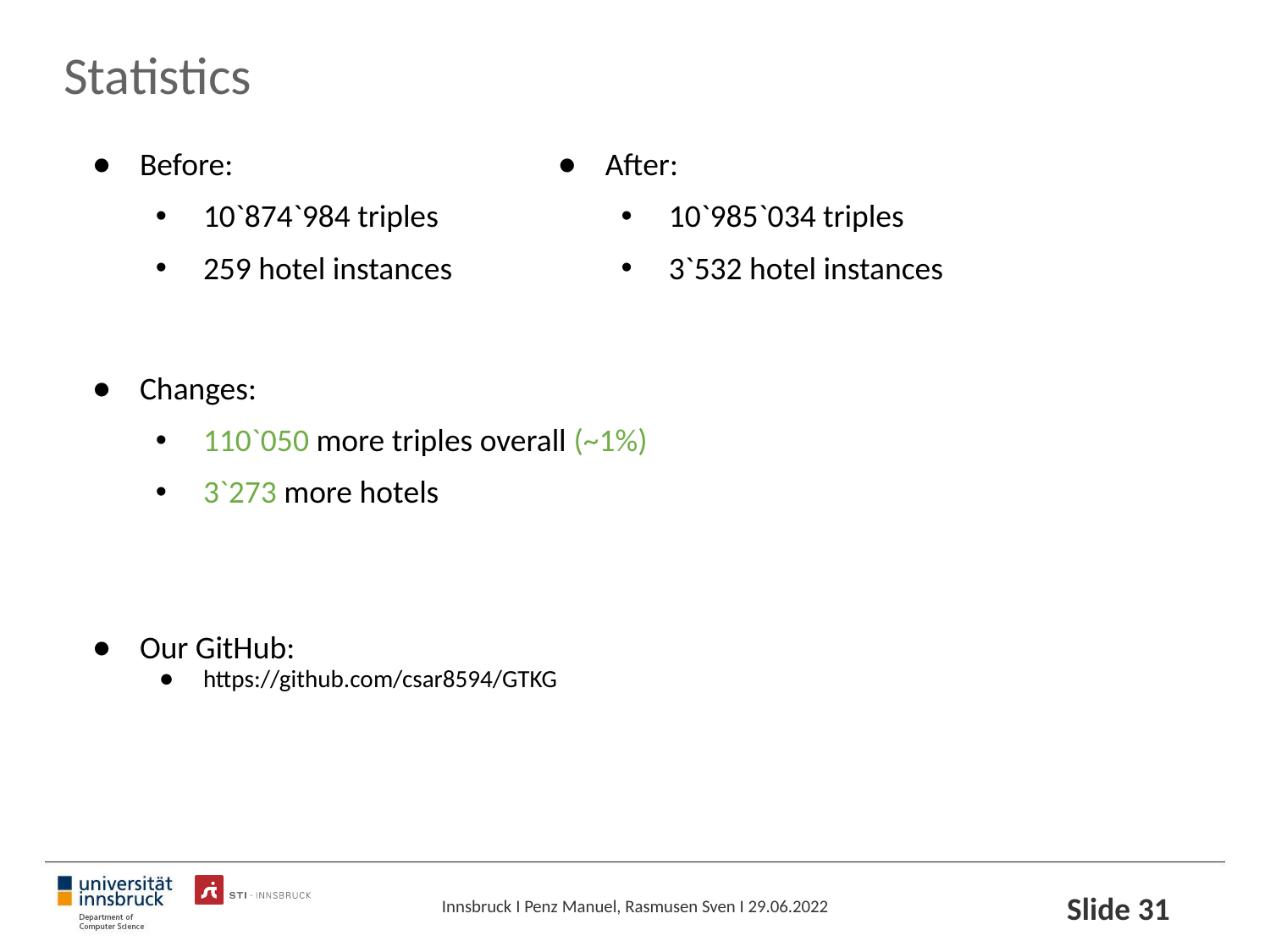

# Statistics

Before:
10`874`984 triples
259 hotel instances
Changes:
110`050 more triples overall (~1%)
3`273 more hotels

Our GitHub:
https://github.com/csar8594/GTKG

After:
10`985`034 triples
3`532 hotel instances
Slide 31
Innsbruck I Penz Manuel, Rasmusen Sven I 29.06.2022